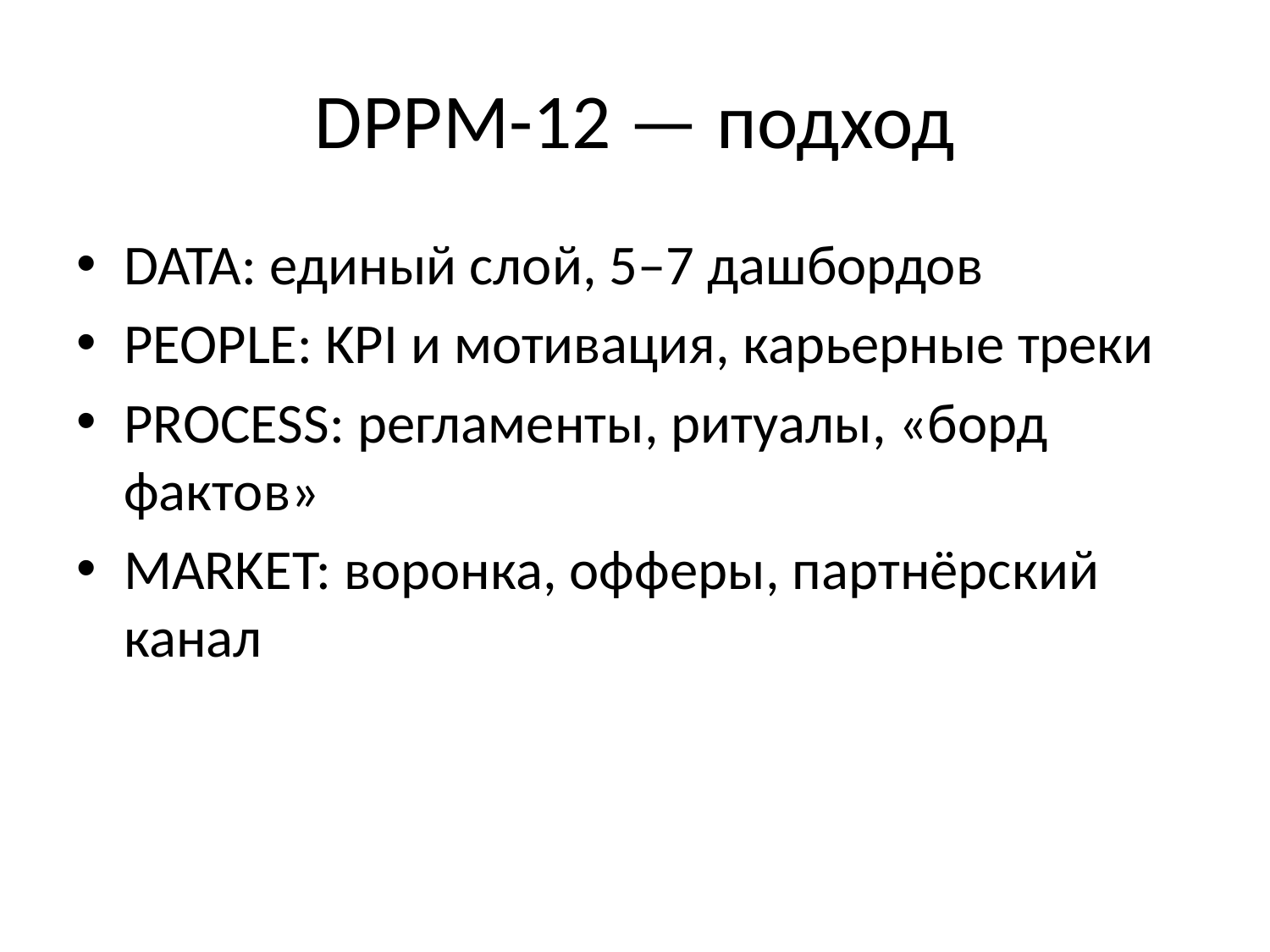

# DPPM-12 — подход
DATA: единый слой, 5–7 дашбордов
PEOPLE: KPI и мотивация, карьерные треки
PROCESS: регламенты, ритуалы, «борд фактов»
MARKET: воронка, офферы, партнёрский канал